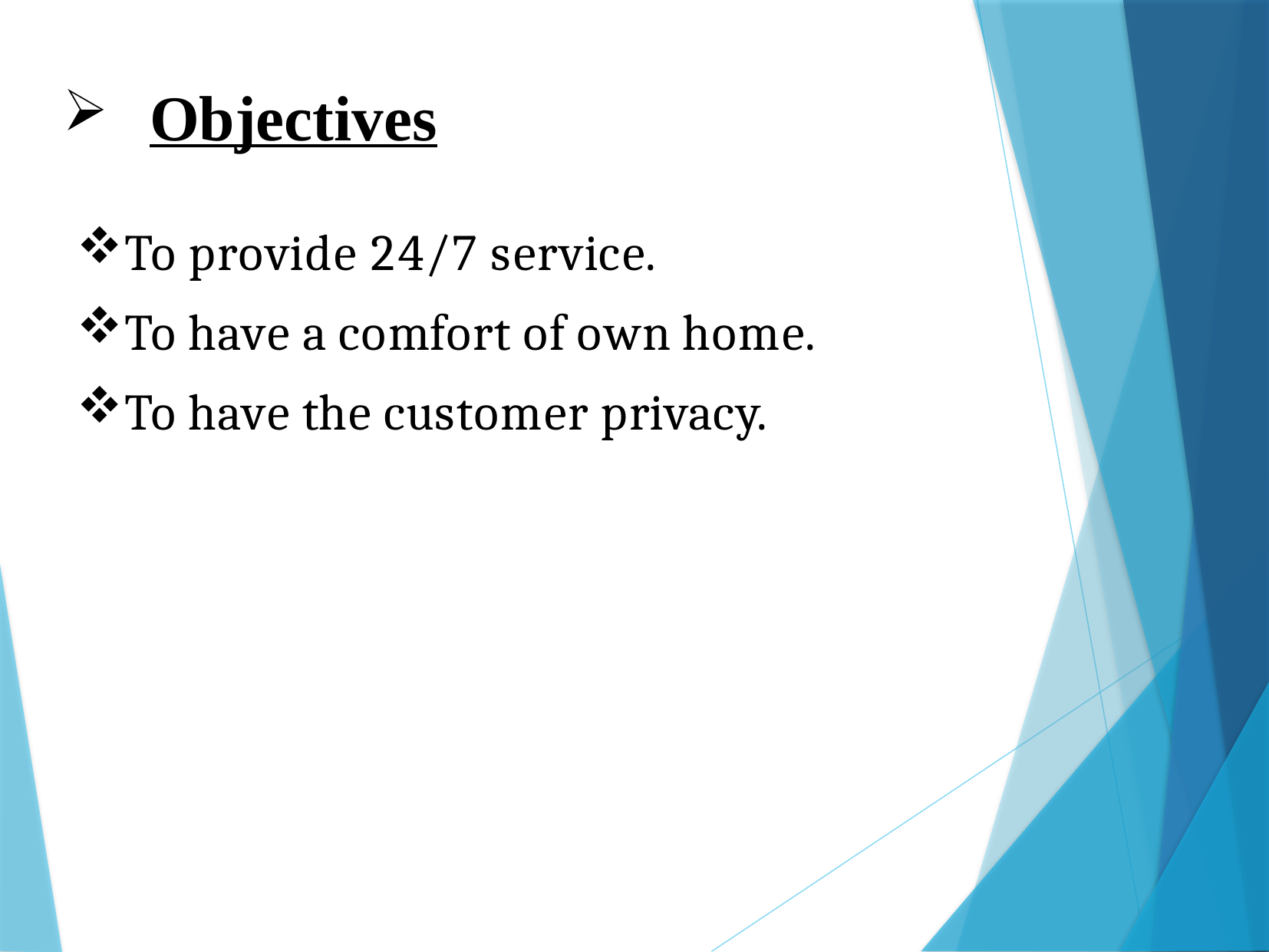

Objectives
To provide 24/7 service.
To have a comfort of own home.
To have the customer privacy.